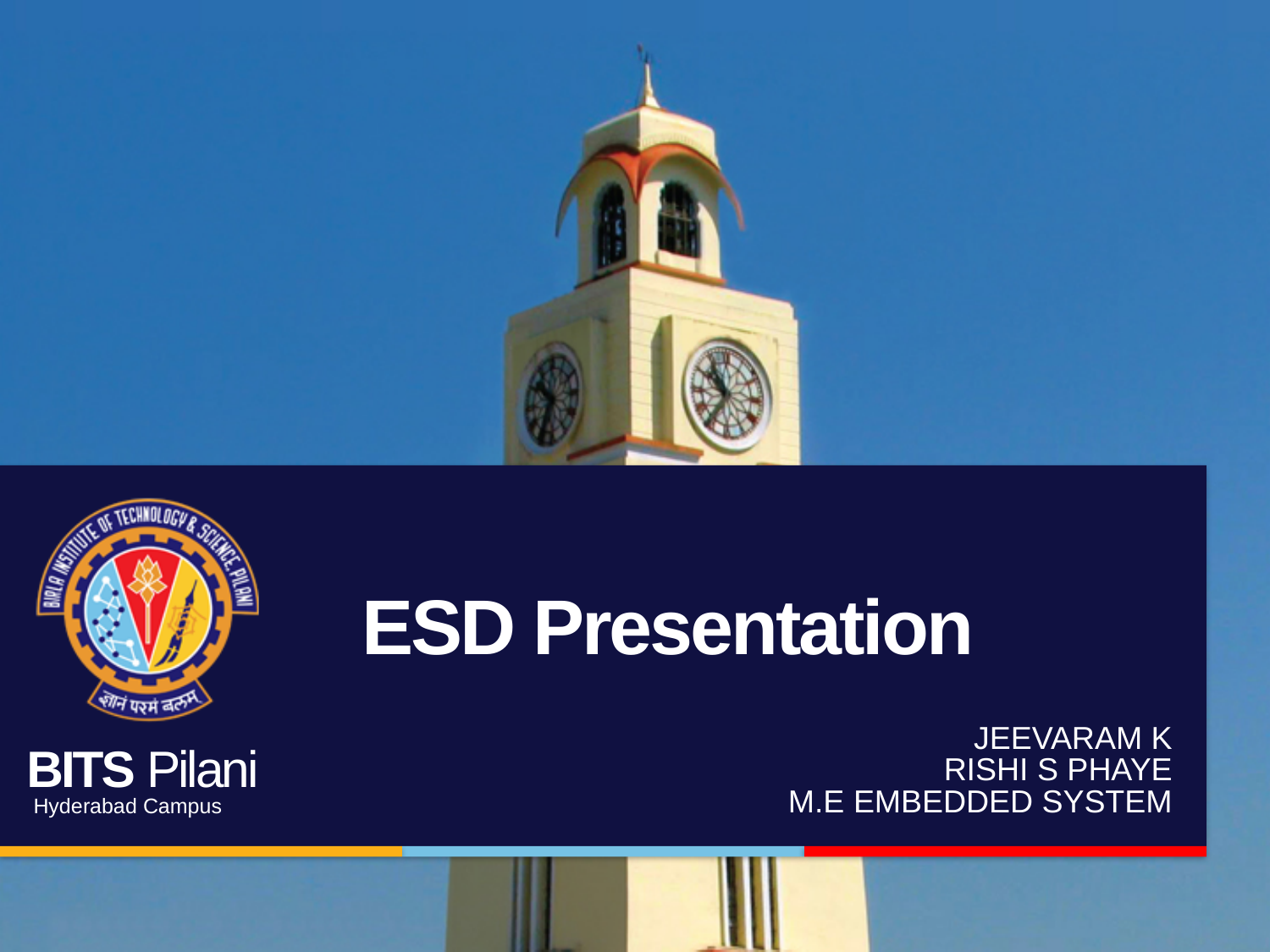

# ESD Presentation
JEEVARAM K
RISHI S PHAYE
M.E EMBEDDED SYSTEM